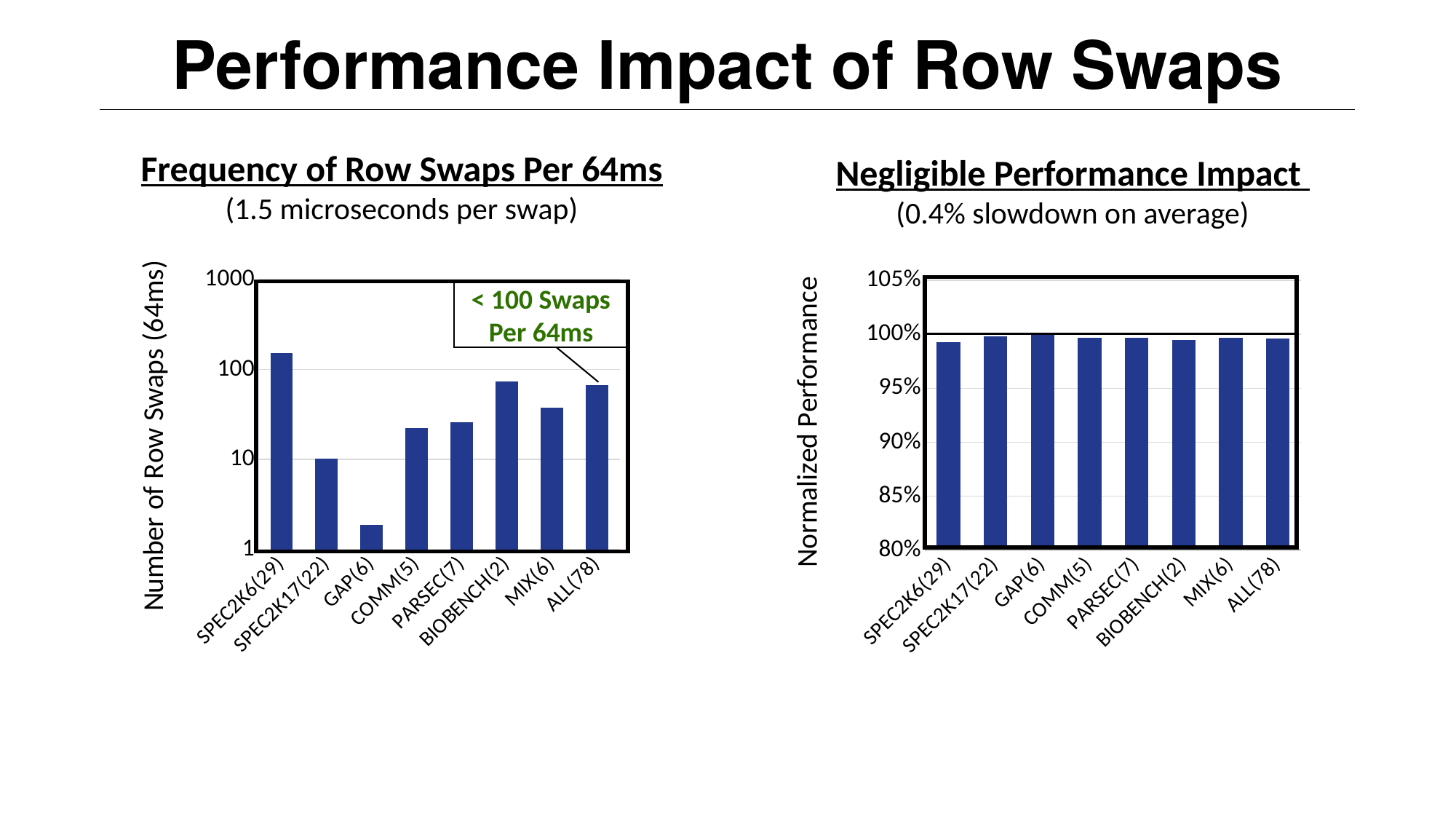

# Performance Impact of Row Swaps
Frequency of Row Swaps Per 64ms
(1.5 microseconds per swap)
Negligible Performance Impact
(0.4% slowdown on average)

### Chart

| Category | Column2 |
|---|---|
| SPEC2K6(29) | 151.02 |
| SPEC2K17(22) | 10.156 |
| GAP(6) | 1.876 |
| COMM(5) | 22.296 |
| PARSEC(7) | 26.131 |
| BIOBENCH(2) | 73.204 |
| MIX(6) | 37.369 |
| ALL(78) | 67.683 |

### Chart

| Category | Column2 |
|---|---|
| SPEC2K6(29) | 0.993 |
| SPEC2K17(22) | 0.998 |
| GAP(6) | 1.0 |
| COMM(5) | 0.997 |
| PARSEC(7) | 0.997 |
| BIOBENCH(2) | 0.995 |
| MIX(6) | 0.997 |
| ALL(78) | 0.996 |

< 100 Swaps Per 64ms
19